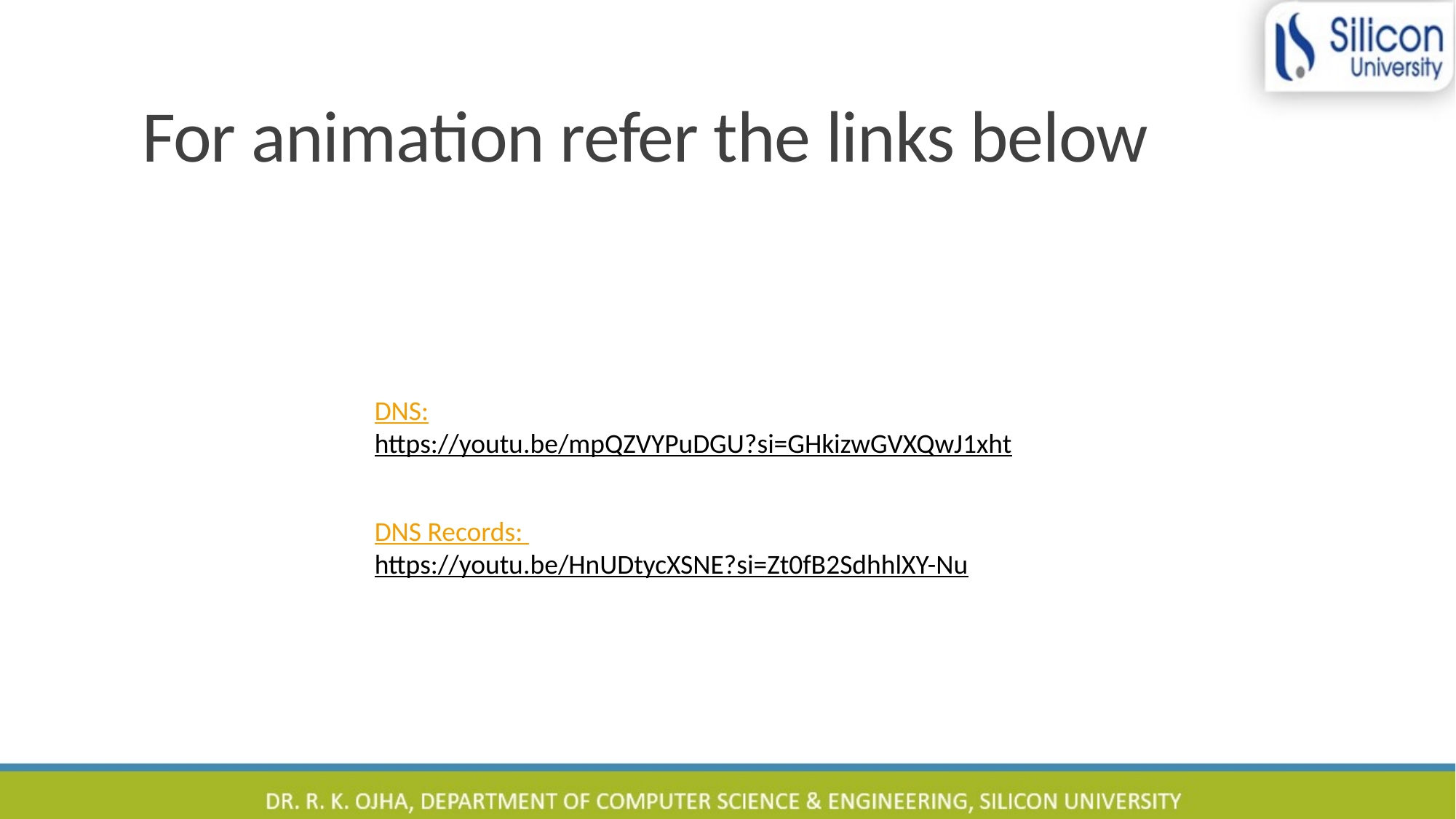

# For animation refer the links below
DNS:
https://youtu.be/mpQZVYPuDGU?si=GHkizwGVXQwJ1xht
DNS Records:
https://youtu.be/HnUDtycXSNE?si=Zt0fB2SdhhlXY-Nu